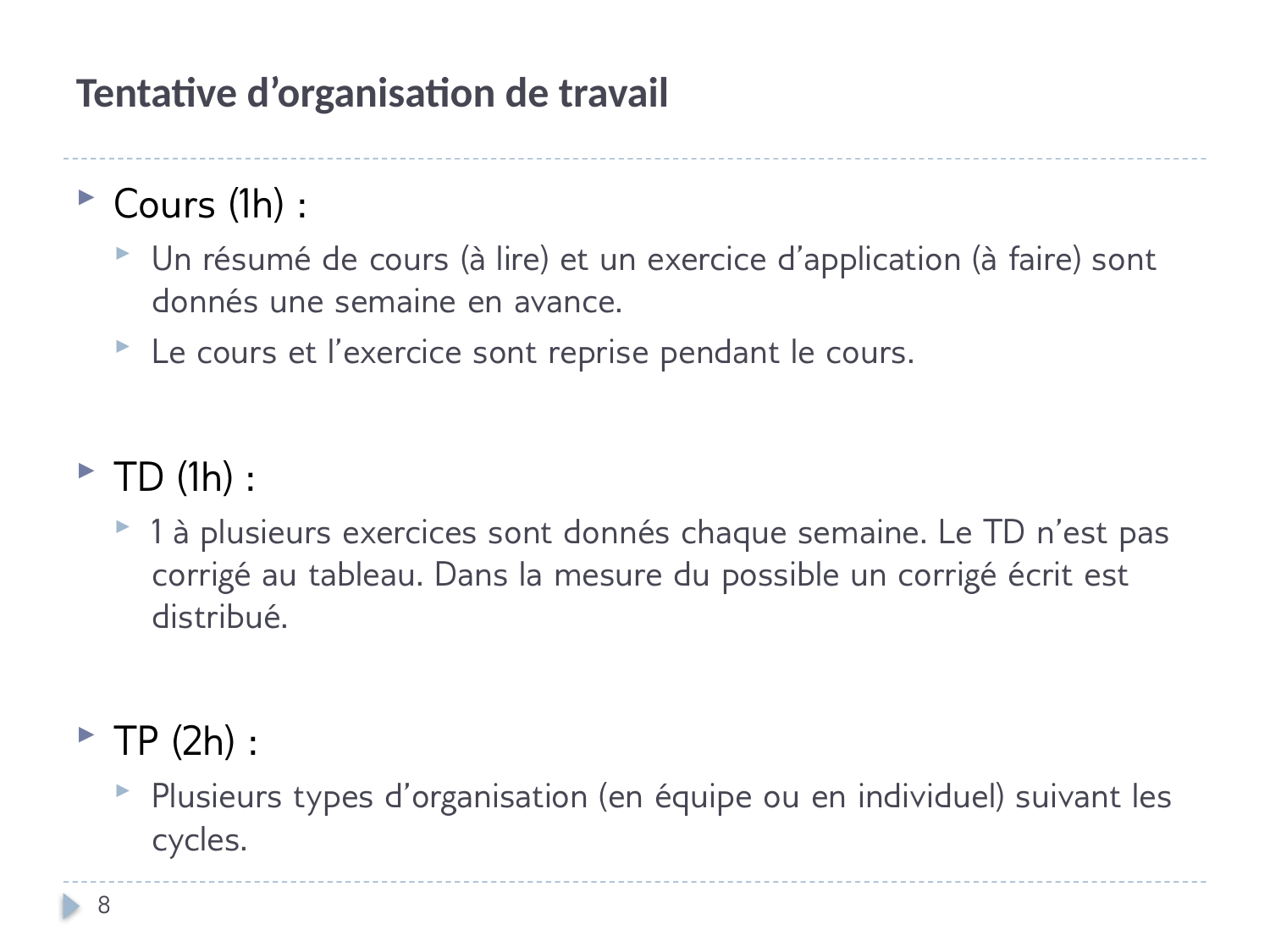

# Tentative d’organisation de travail
Cours (1h) :
Un résumé de cours (à lire) et un exercice d’application (à faire) sont donnés une semaine en avance.
Le cours et l’exercice sont reprise pendant le cours.

TD (1h) :
1 à plusieurs exercices sont donnés chaque semaine. Le TD n’est pas corrigé au tableau. Dans la mesure du possible un corrigé écrit est distribué.

TP (2h) :
Plusieurs types d’organisation (en équipe ou en individuel) suivant les cycles.

8